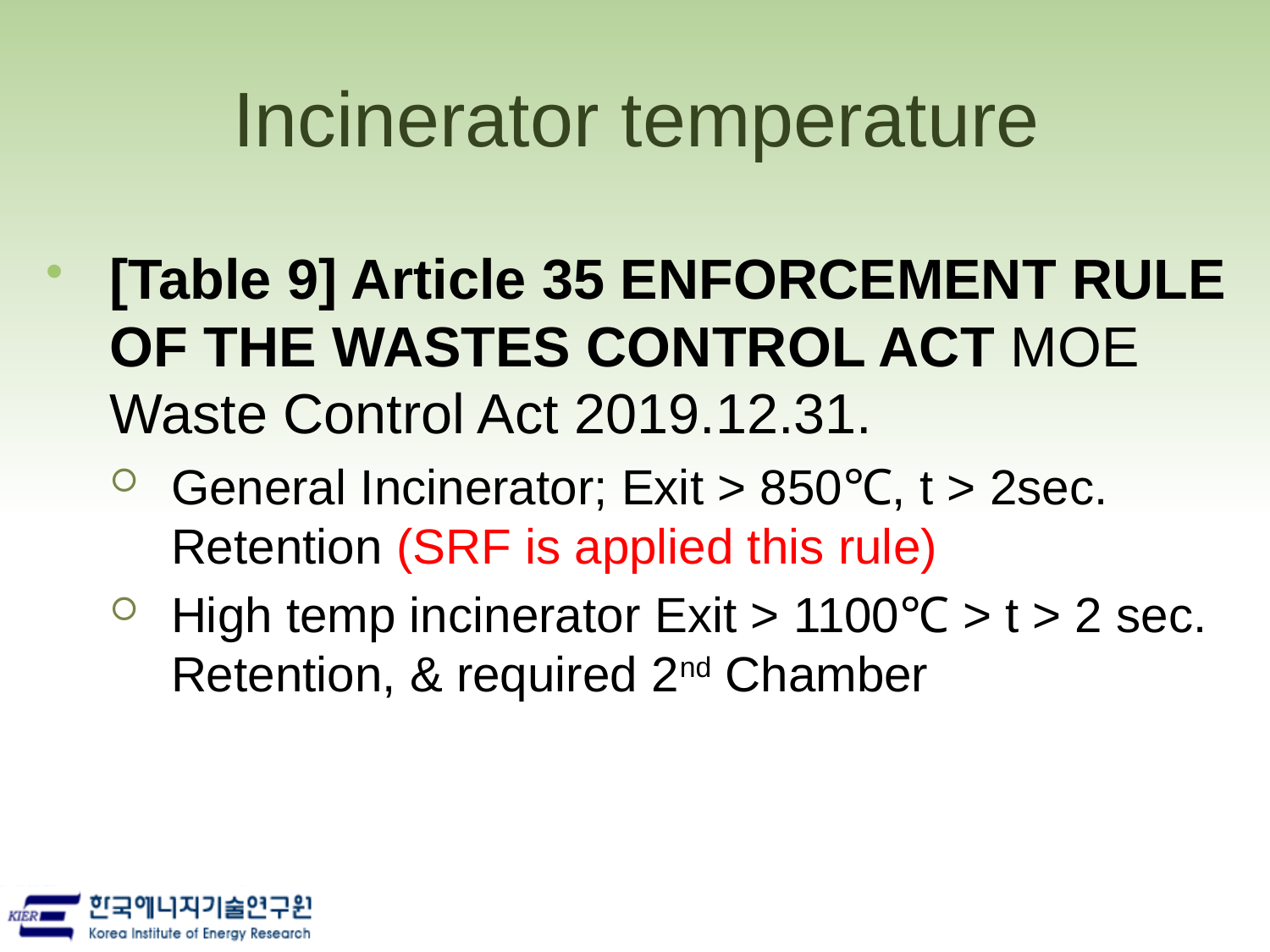

# Incinerator temperature
[Table 9] Article 35 ENFORCEMENT RULE OF THE WASTES CONTROL ACT MOE Waste Control Act 2019.12.31.
General Incinerator; Exit > 850℃, t > 2sec. Retention (SRF is applied this rule)
High temp incinerator Exit > 1100℃ > t > 2 sec. Retention, & required 2nd Chamber